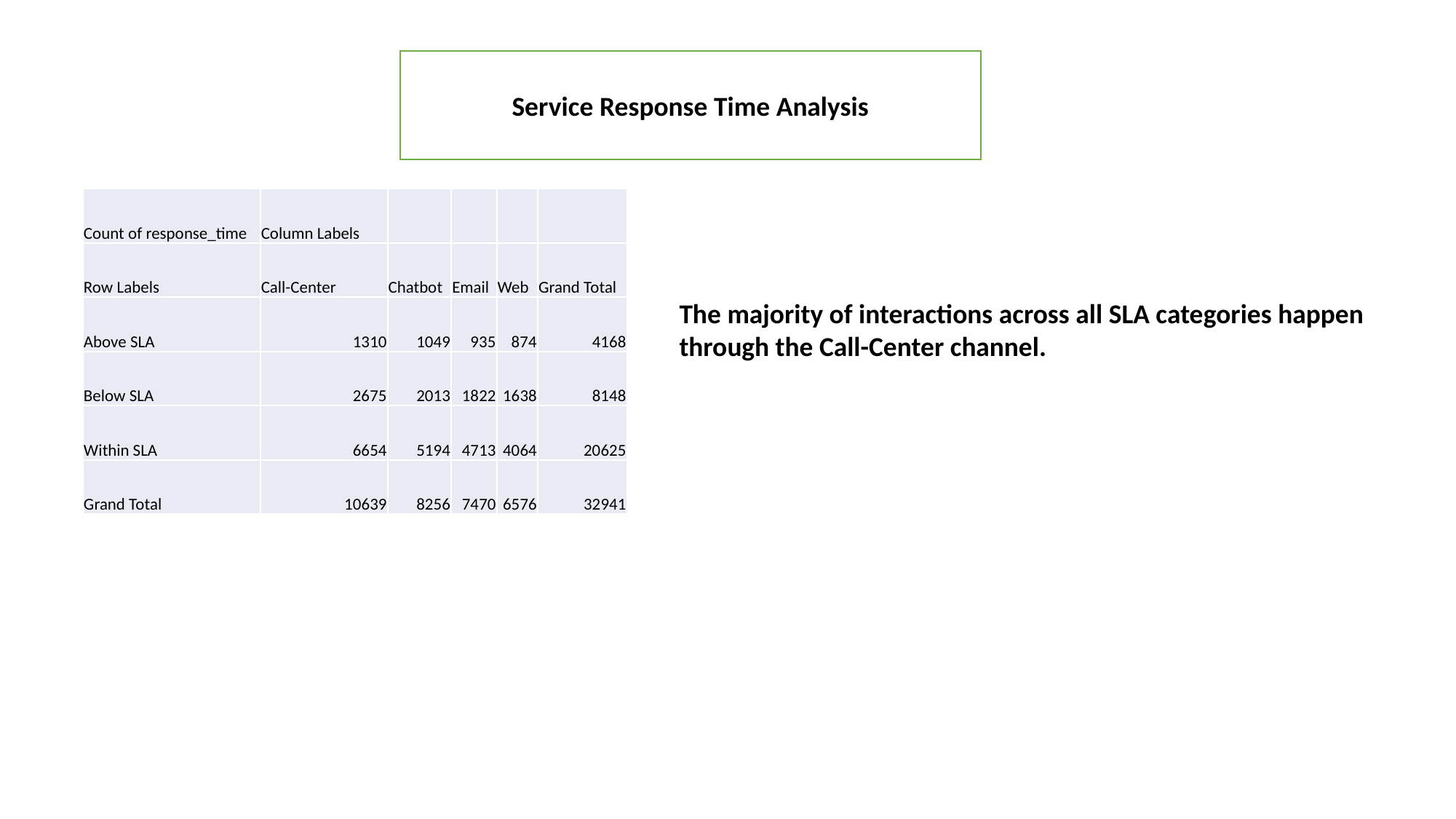

Service Response Time Analysis
| Count of response\_time | Column Labels |  |  |  |  |
| --- | --- | --- | --- | --- | --- |
| Row Labels | Call-Center | Chatbot | Email | Web | Grand Total |
| Above SLA | 1310 | 1049 | 935 | 874 | 4168 |
| Below SLA | 2675 | 2013 | 1822 | 1638 | 8148 |
| Within SLA | 6654 | 5194 | 4713 | 4064 | 20625 |
| Grand Total | 10639 | 8256 | 7470 | 6576 | 32941 |
The majority of interactions across all SLA categories happen through the Call-Center channel.